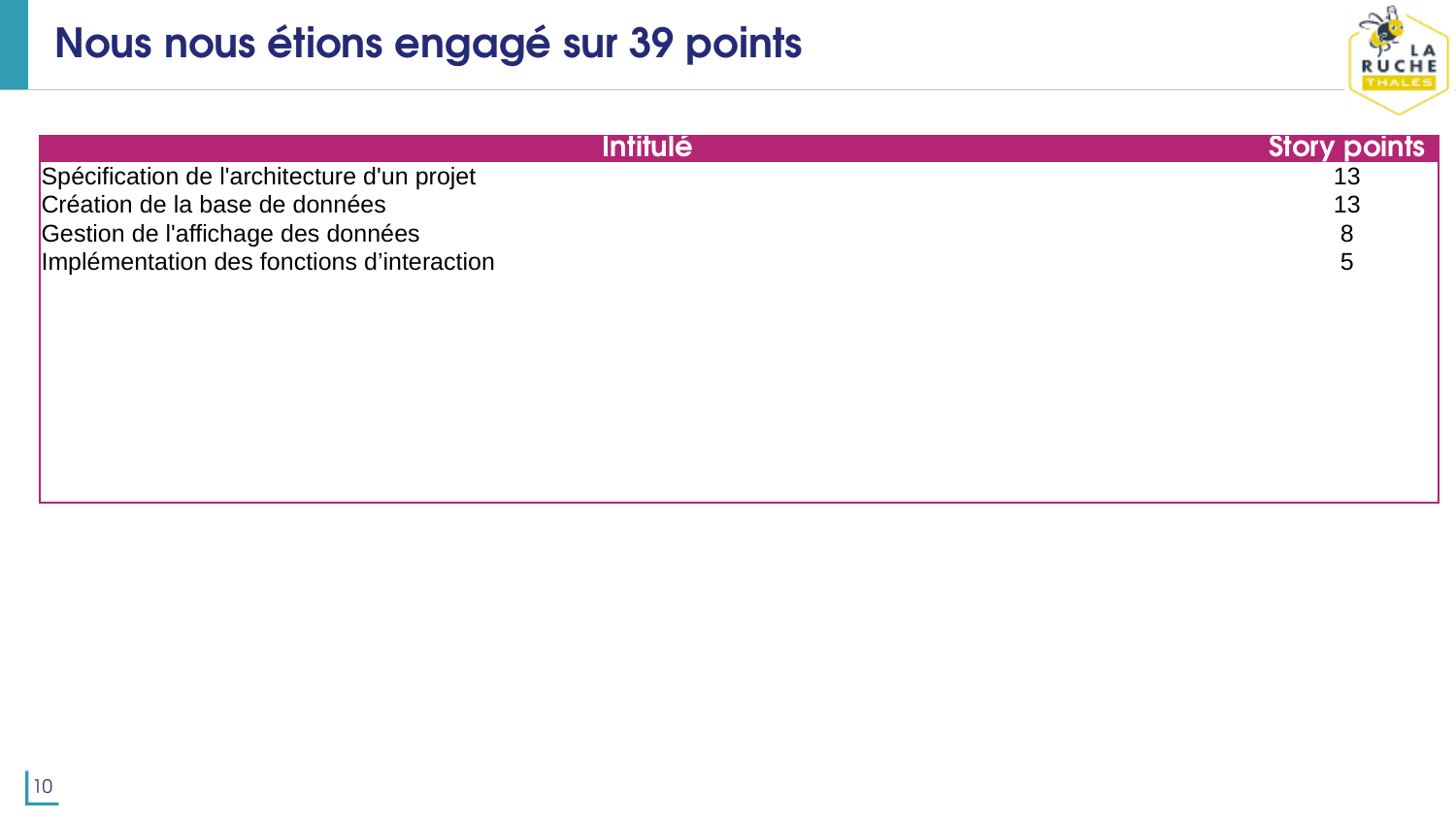

# Nous nous étions engagé sur 39 points

| Intitulé | Story points |
| --- | --- |
| Spécification de l'architecture d'un projet | 13 |
| Création de la base de données | 13 |
| Gestion de l'affichage des données | 8 |
| Implémentation des fonctions d’interaction | 5 |
|  |  |
|  |  |
|  |  |
|  |  |
|  |  |
|  |  |
|  |  |
|  |  |